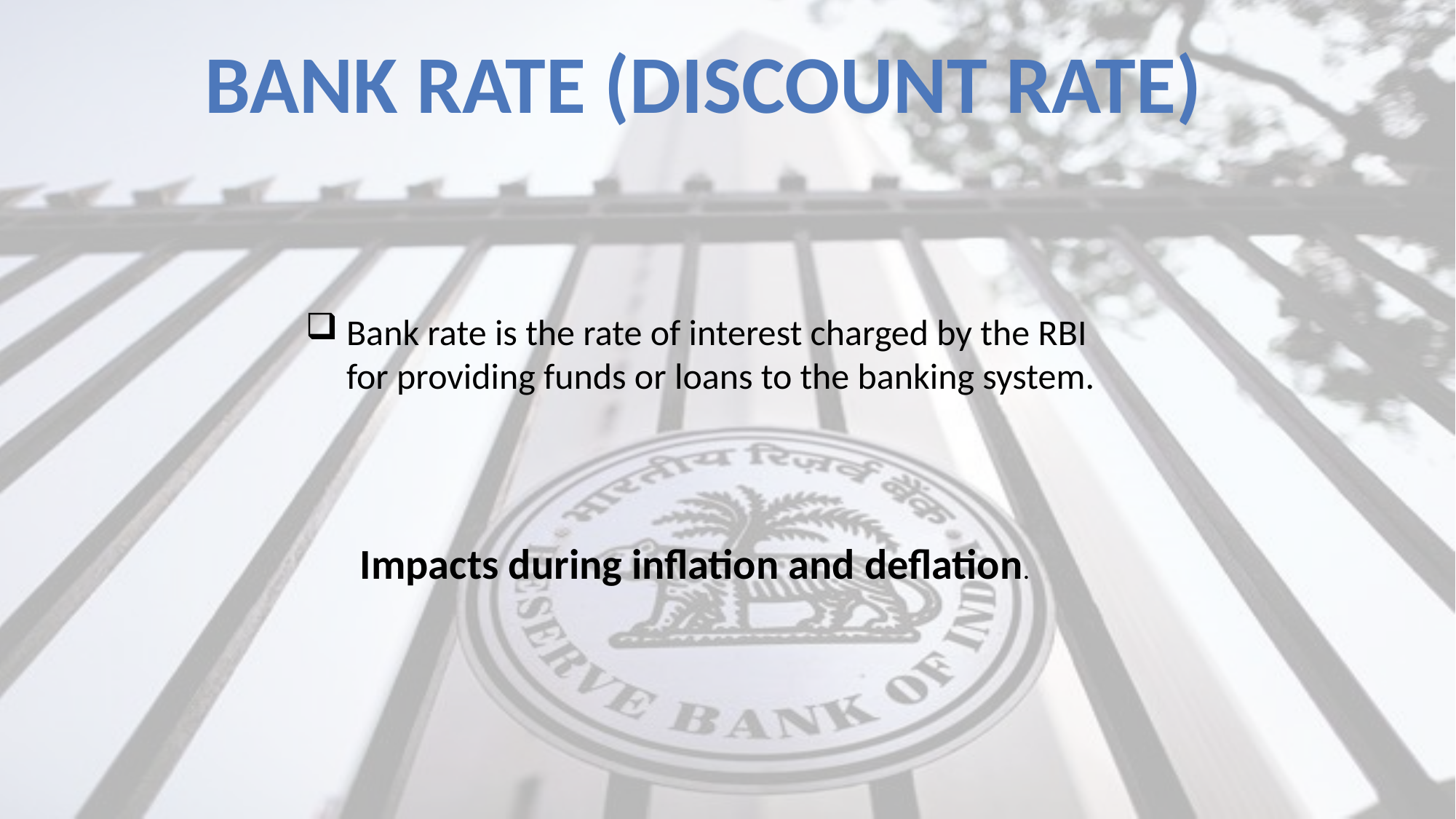

BANK RATE (DISCOUNT RATE)
Bank rate is the rate of interest charged by the RBI for providing funds or loans to the banking system.
Impacts during inflation and deflation.